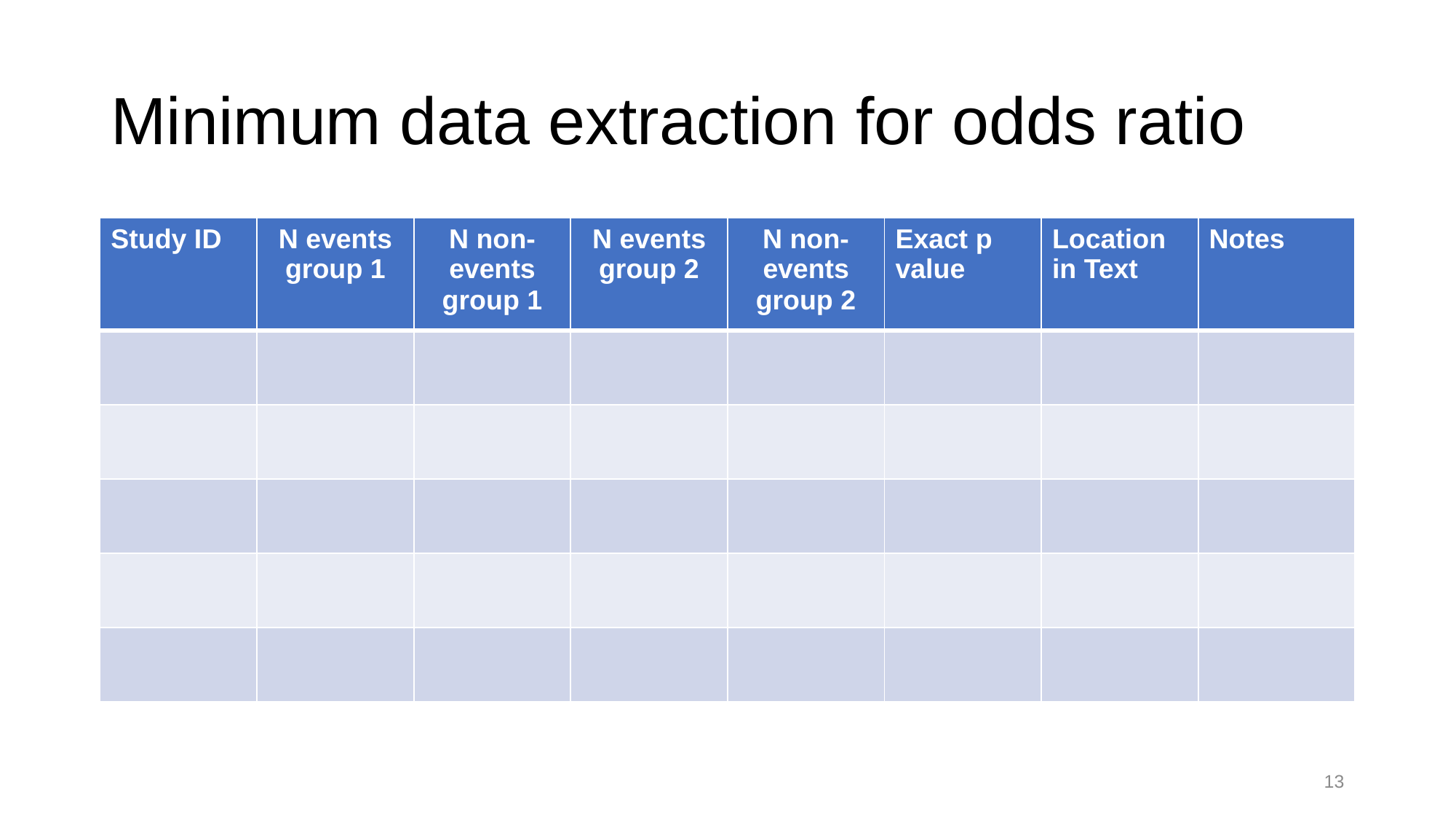

# Minimum data extraction for odds ratio
| Study ID | N events group 1 | N non-events group 1 | N events group 2 | N non-events group 2 | Exact p value | Location in Text | Notes |
| --- | --- | --- | --- | --- | --- | --- | --- |
|  |  |  |  |  |  |  |  |
|  |  |  |  |  |  |  |  |
|  |  |  |  |  |  |  |  |
|  |  |  |  |  |  |  |  |
|  |  |  |  |  |  |  |  |
13